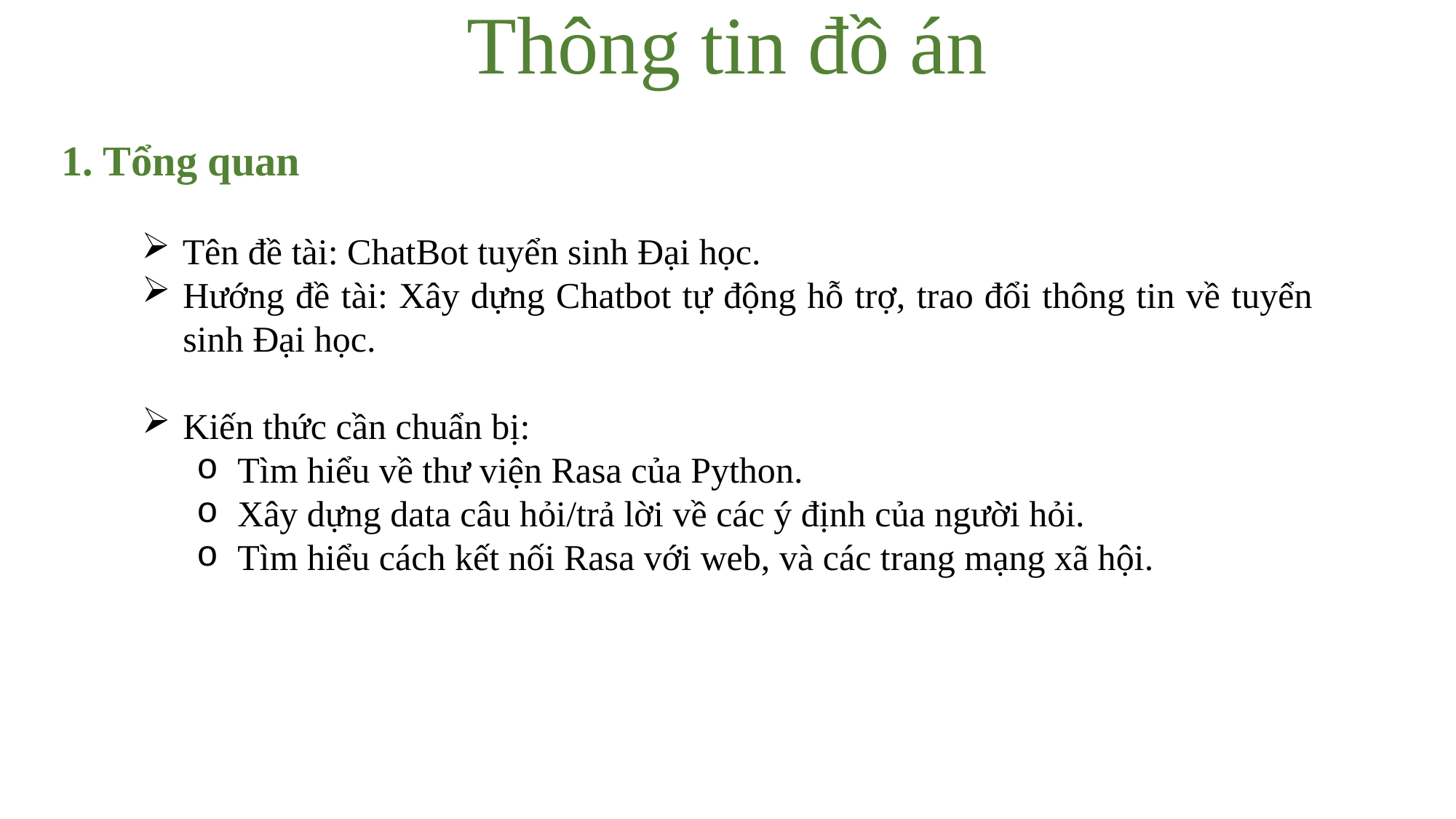

Thông tin đồ án
1. Tổng quan
Tên đề tài: ChatBot tuyển sinh Đại học.
Hướng đề tài: Xây dựng Chatbot tự động hỗ trợ, trao đổi thông tin về tuyển sinh Đại học.

Kiến thức cần chuẩn bị:
Tìm hiểu về thư viện Rasa của Python.
Xây dựng data câu hỏi/trả lời về các ý định của người hỏi.
Tìm hiểu cách kết nối Rasa với web, và các trang mạng xã hội.